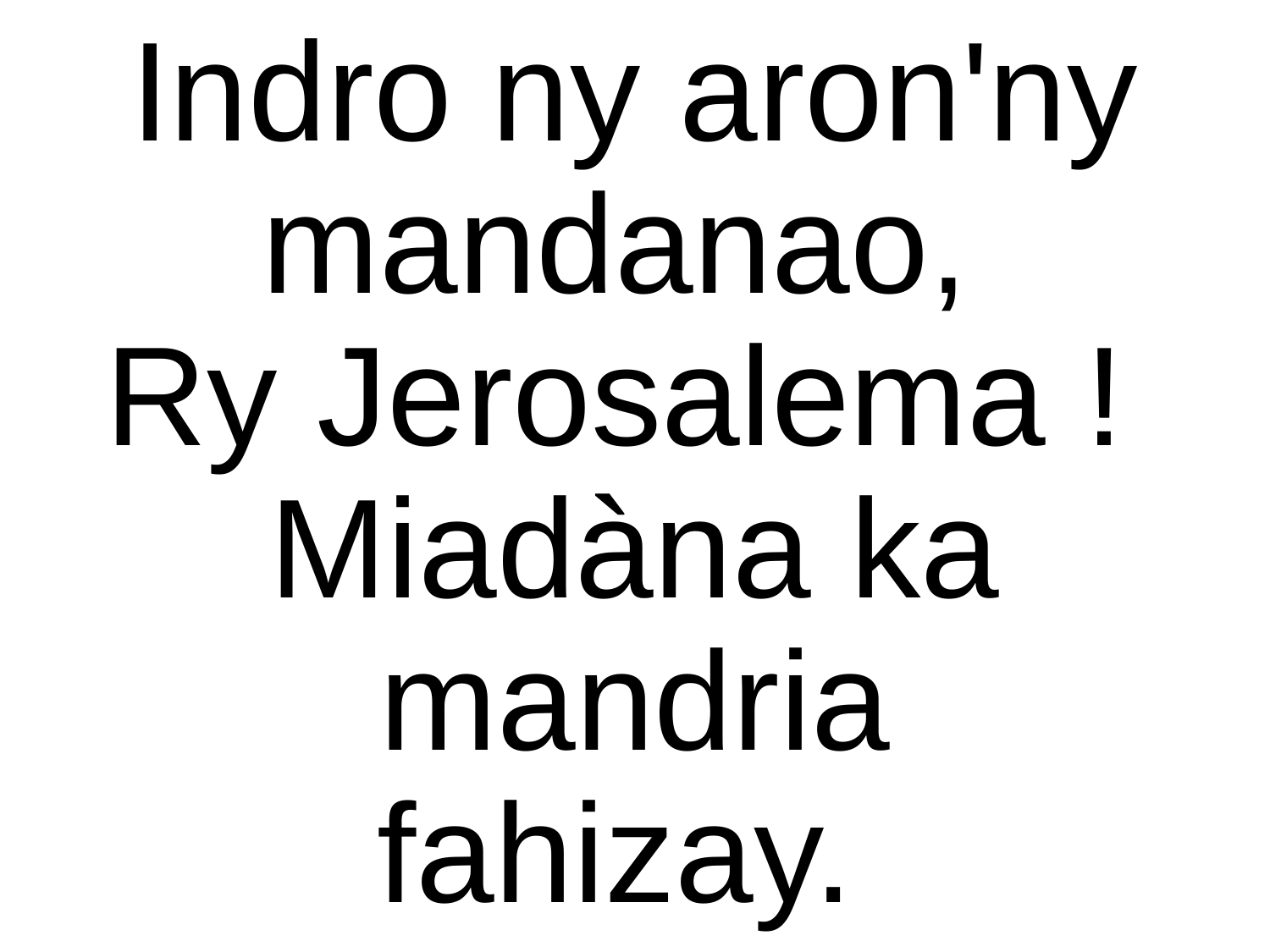

Indro ny aron'ny mandanao,
Ry Jerosalema !
Miadàna ka mandria
fahizay.